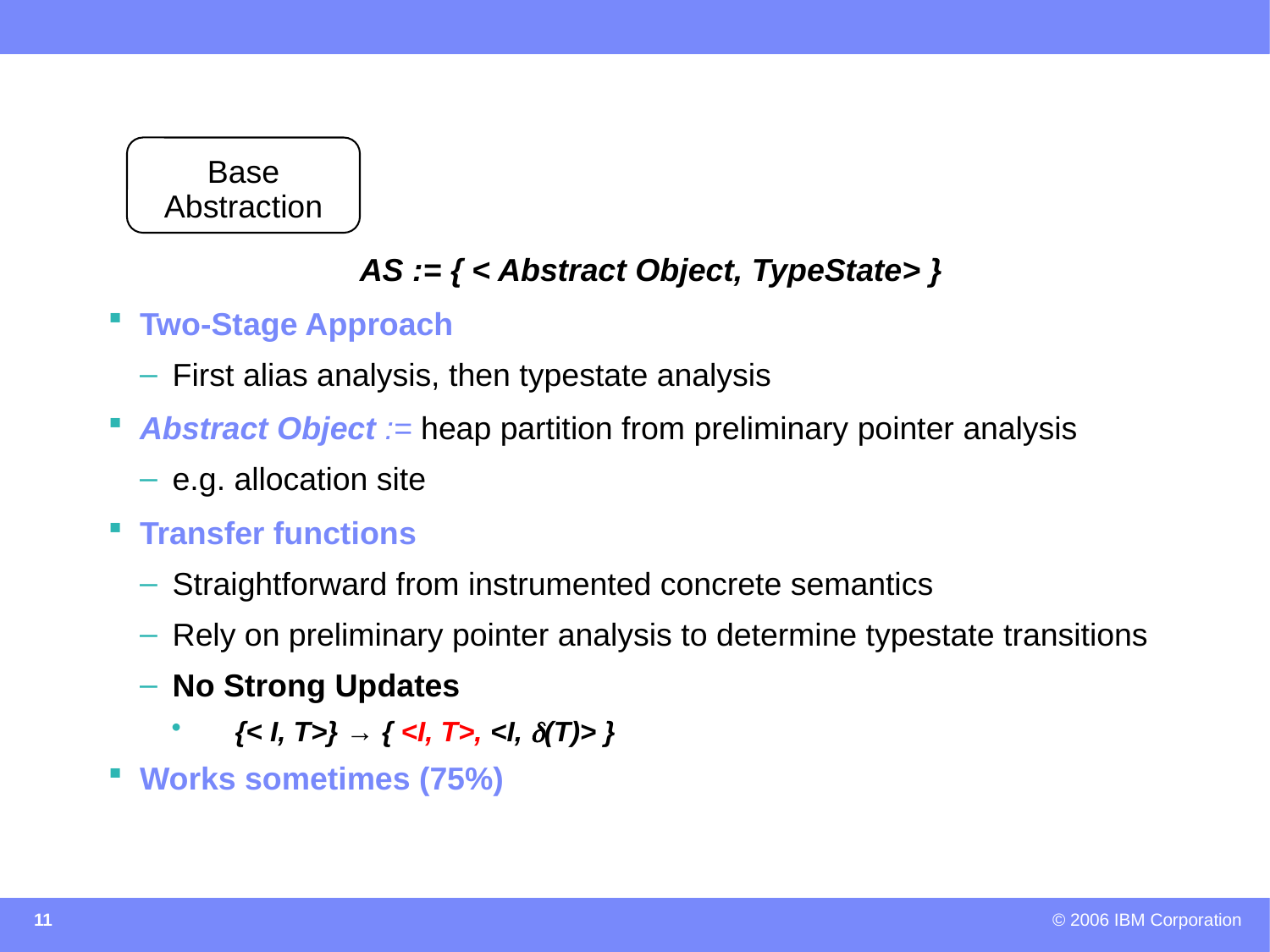

Base
Abstraction
AS := { < Abstract Object, TypeState> }
Two-Stage Approach
First alias analysis, then typestate analysis
Abstract Object := heap partition from preliminary pointer analysis
e.g. allocation site
Transfer functions
Straightforward from instrumented concrete semantics
Rely on preliminary pointer analysis to determine typestate transitions
No Strong Updates
{< I, T>} → { <I, T>, <I, δ(T)> }
Works sometimes (75%)

11